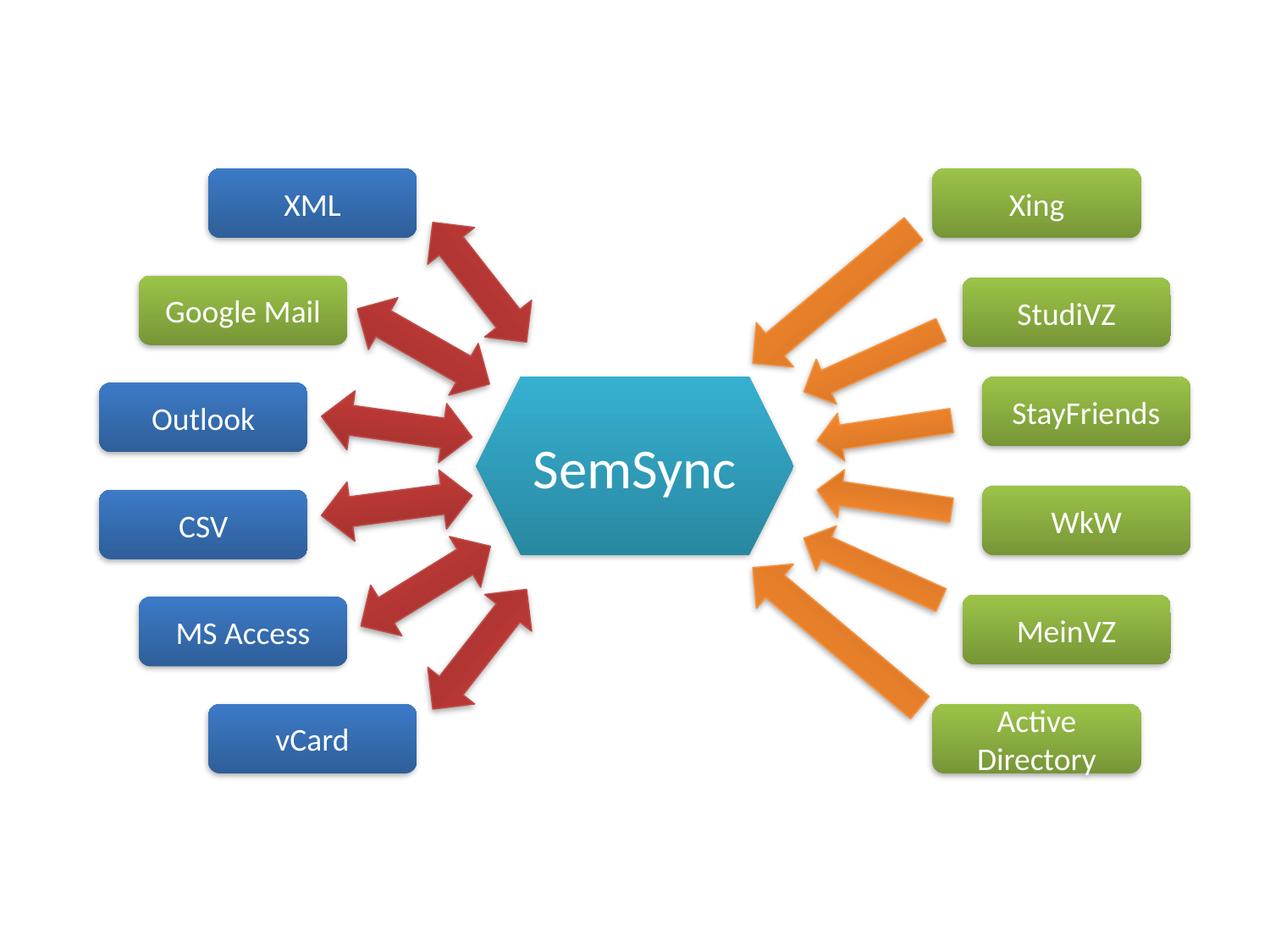

XML
Xing

Google Mail
StudiVZ

SemSync
StayFriends
Outlook

WkW
CSV

MeinVZ
MS Access

vCard
Active Directory